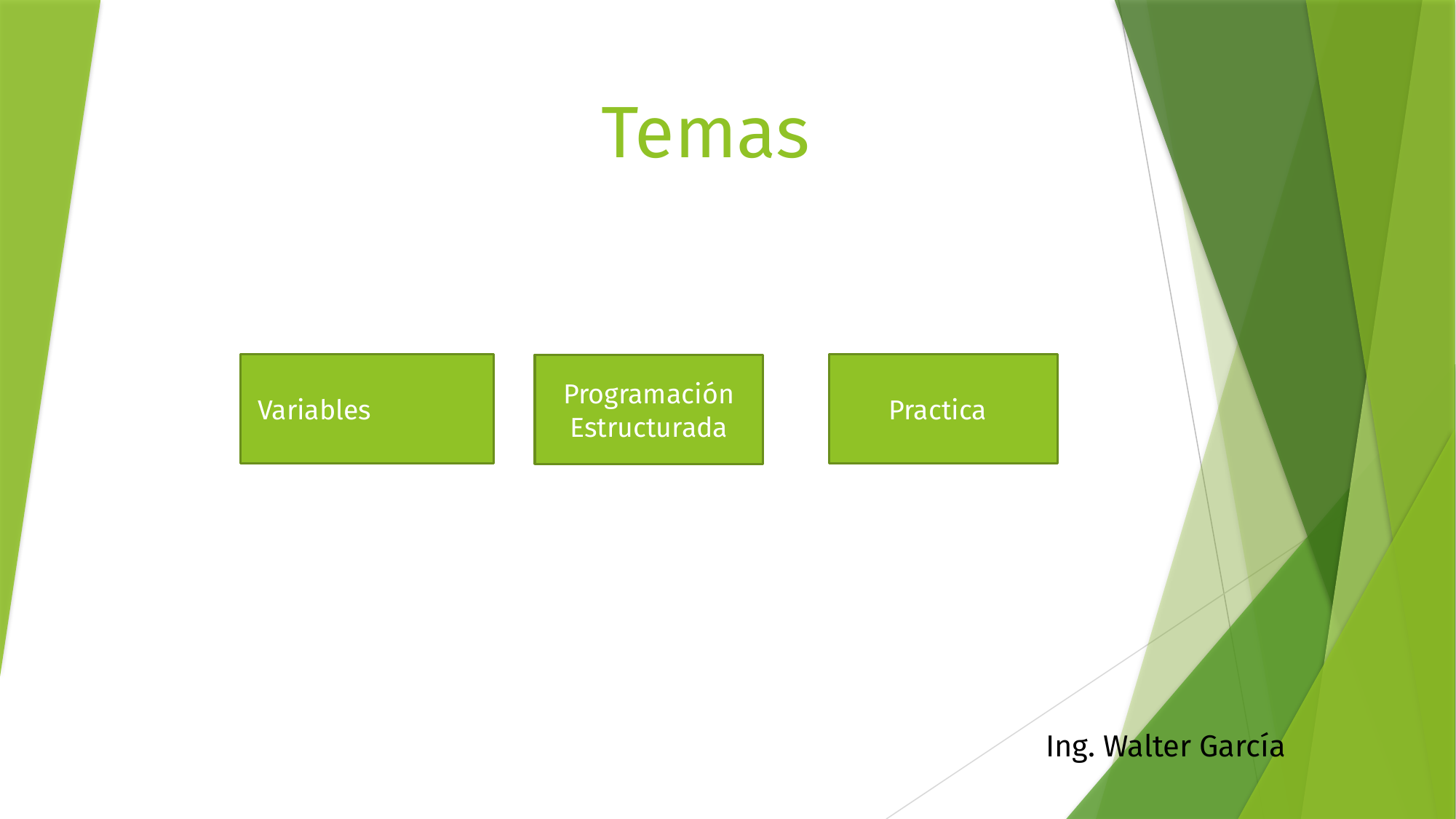

# Temas
Variables
Practica
Programación Estructurada
Ing. Walter García